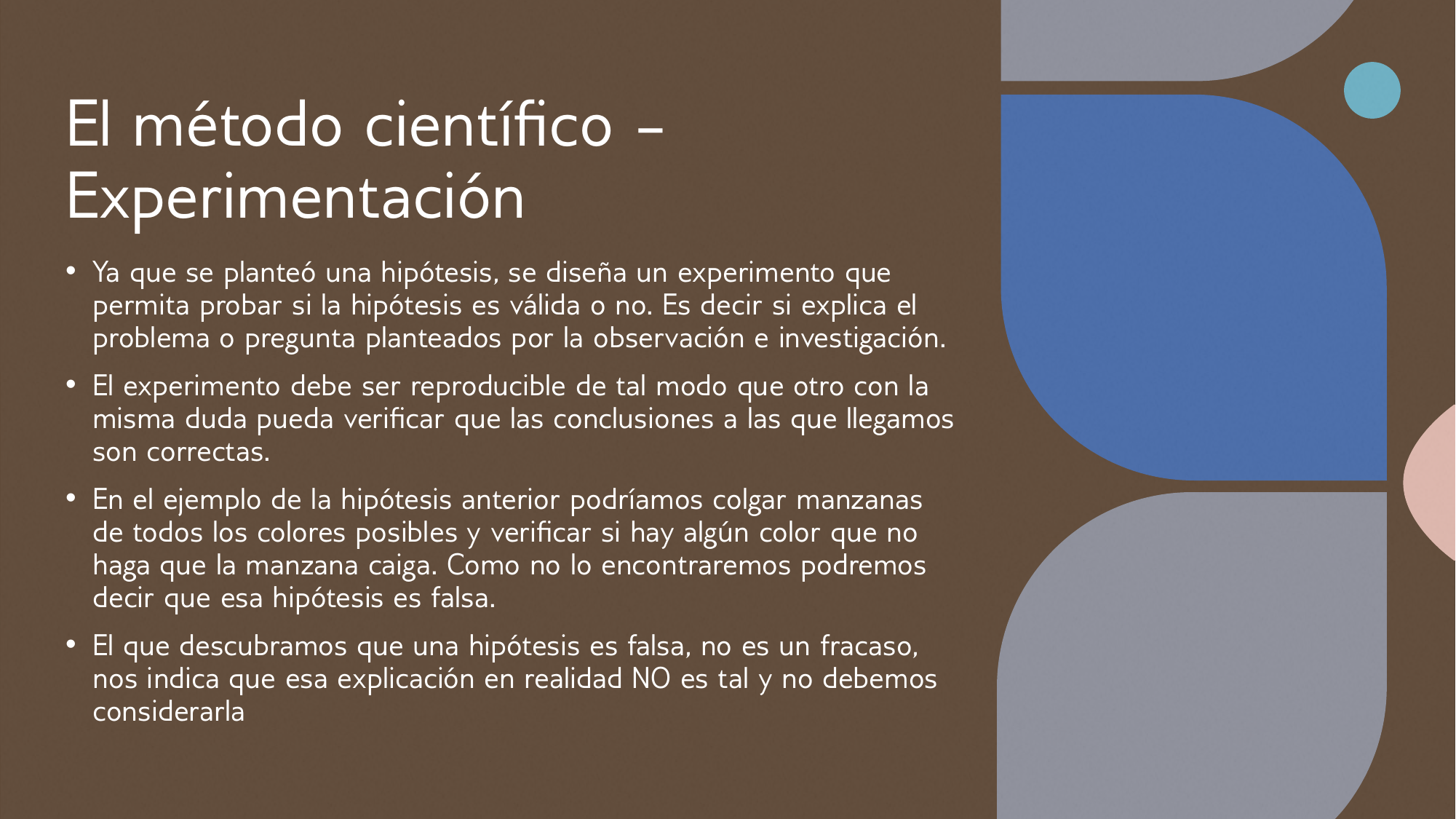

# El método científico – Experimentación
Ya que se planteó una hipótesis, se diseña un experimento que permita probar si la hipótesis es válida o no. Es decir si explica el problema o pregunta planteados por la observación e investigación.
El experimento debe ser reproducible de tal modo que otro con la misma duda pueda verificar que las conclusiones a las que llegamos son correctas.
En el ejemplo de la hipótesis anterior podríamos colgar manzanas de todos los colores posibles y verificar si hay algún color que no haga que la manzana caiga. Como no lo encontraremos podremos decir que esa hipótesis es falsa.
El que descubramos que una hipótesis es falsa, no es un fracaso, nos indica que esa explicación en realidad NO es tal y no debemos considerarla